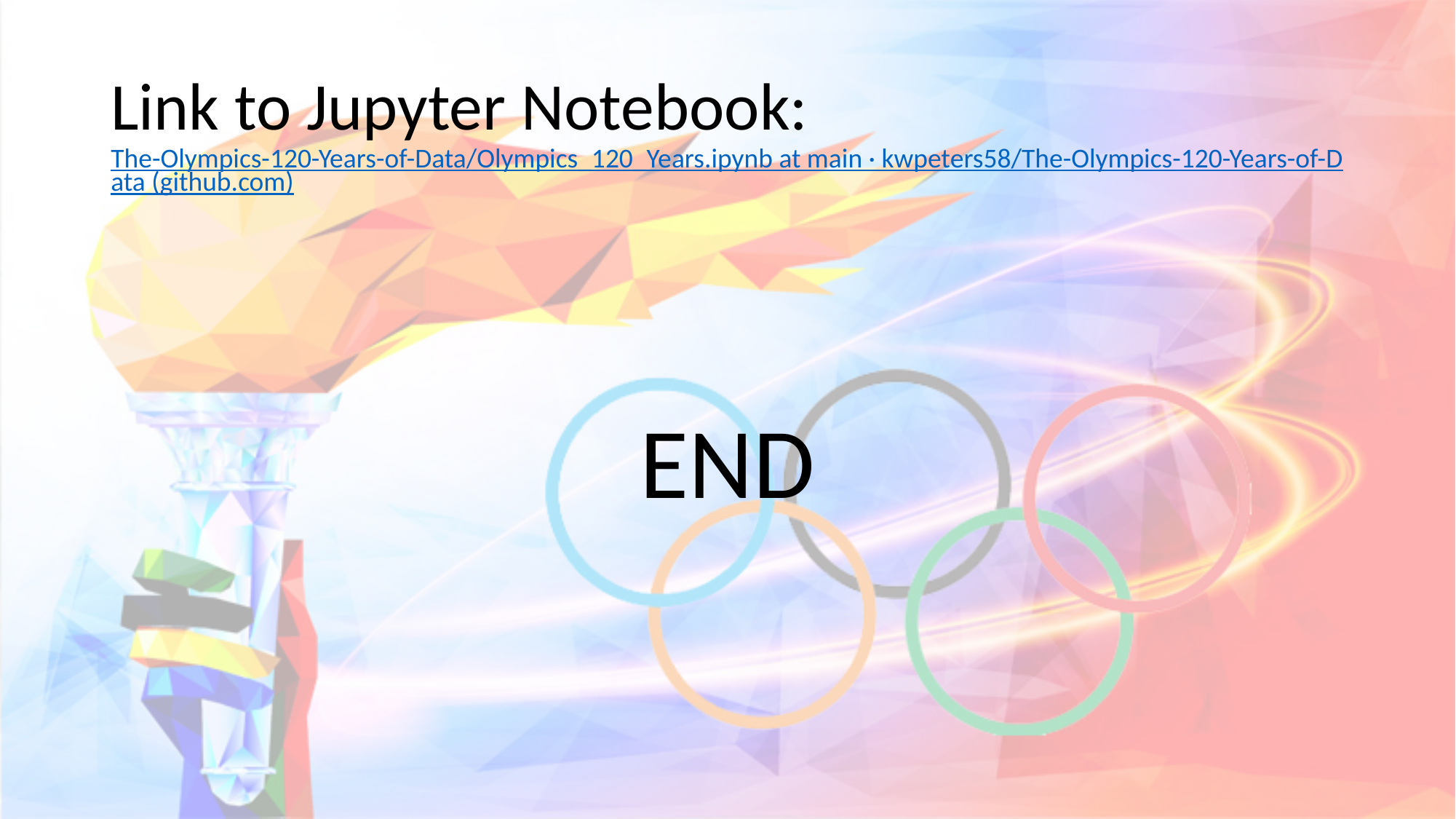

# Link to Jupyter Notebook: The-Olympics-120-Years-of-Data/Olympics_120_Years.ipynb at main · kwpeters58/The-Olympics-120-Years-of-Data (github.com)

END